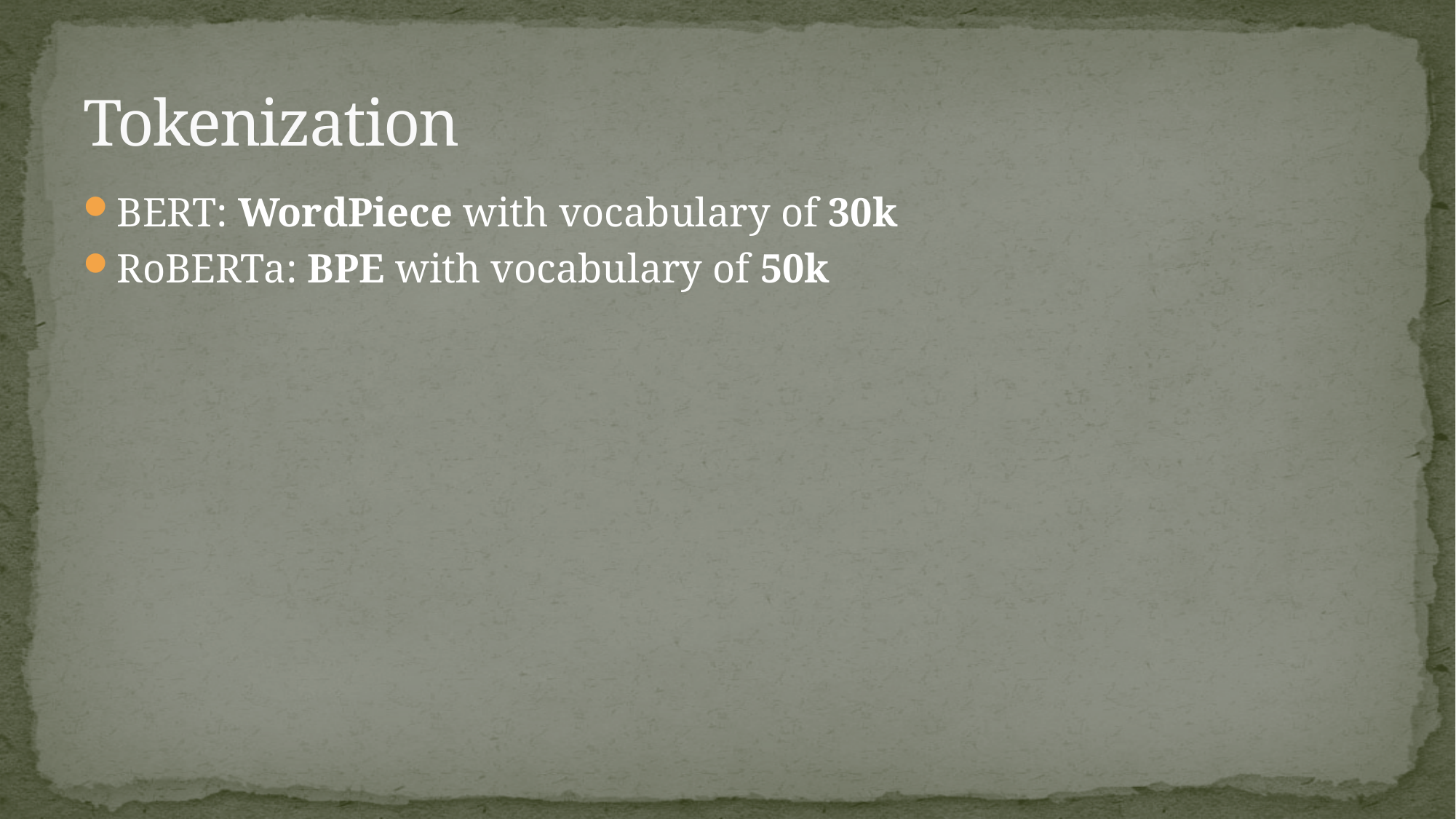

# Tokenization
BERT: WordPiece with vocabulary of 30k
RoBERTa: BPE with vocabulary of 50k